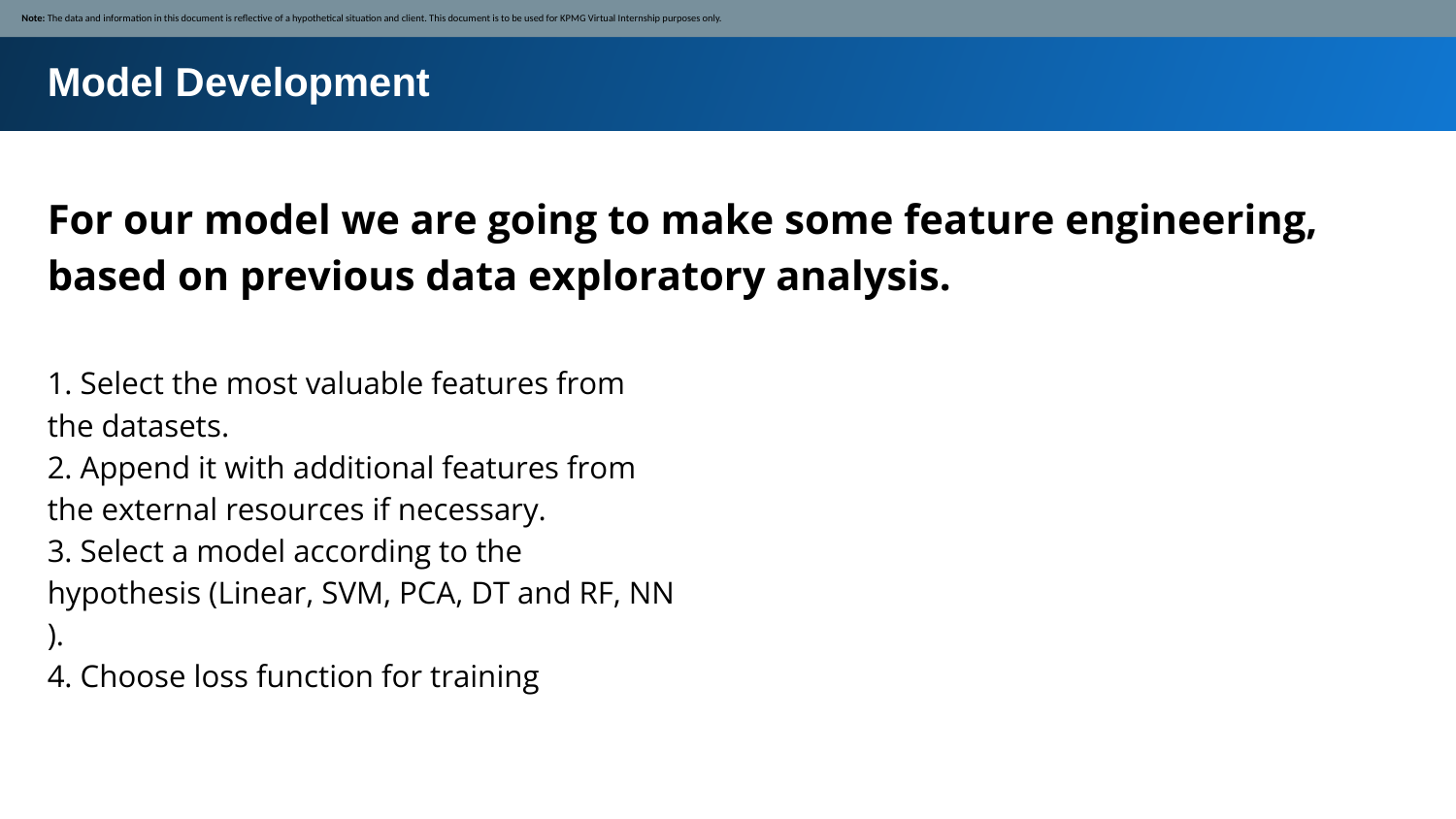

Note: The data and information in this document is reflective of a hypothetical situation and client. This document is to be used for KPMG Virtual Internship purposes only.
Model Development
For our model we are going to make some feature engineering, based on previous data exploratory analysis.
1. Select the most valuable features from the datasets.
2. Append it with additional features from the external resources if necessary.
3. Select a model according to the hypothesis (Linear, SVM, PCA, DT and RF, NN ).
4. Choose loss function for training